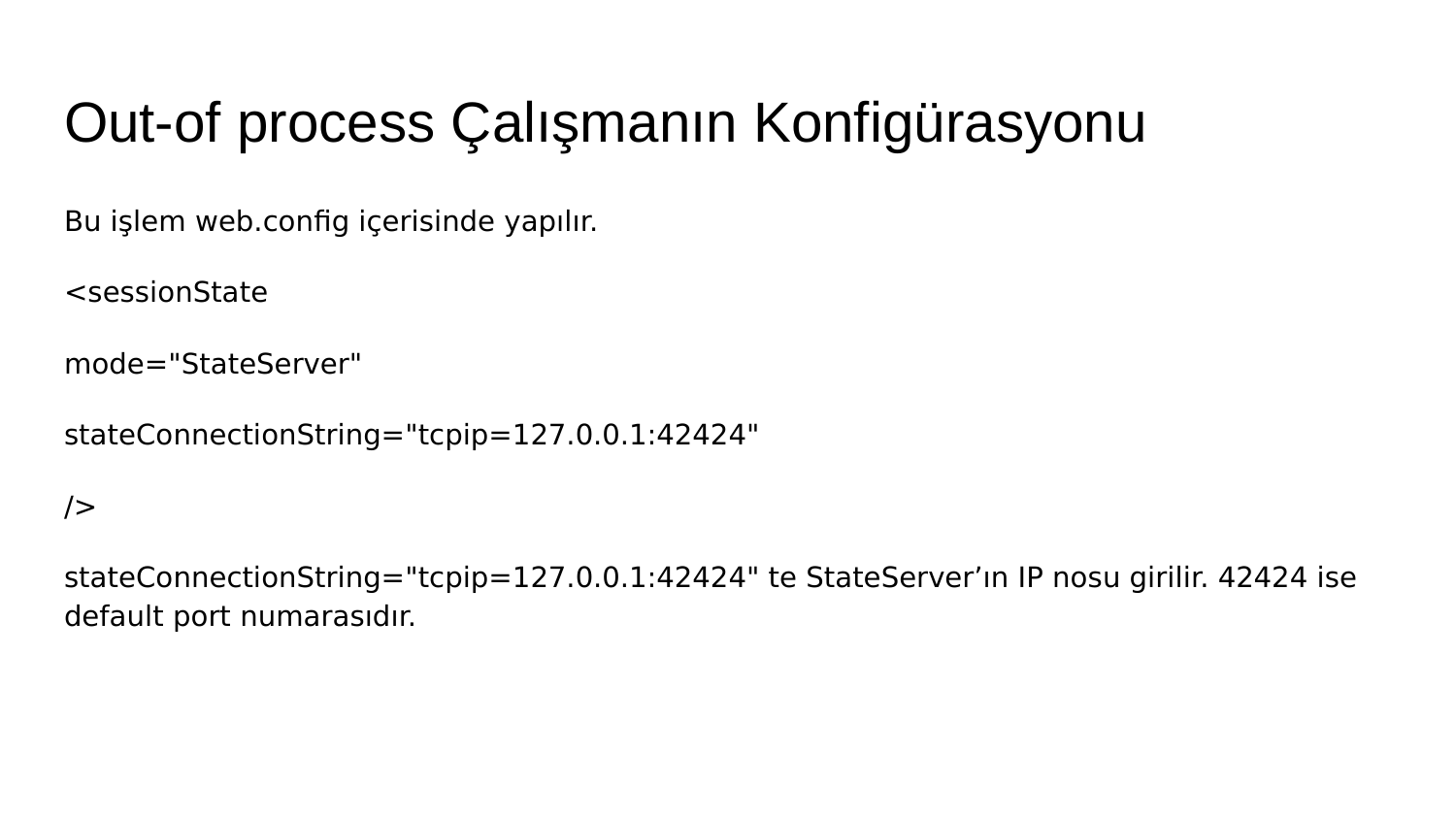

# Out-of process Çalışmanın Konfigürasyonu
Bu işlem web.config içerisinde yapılır.
<sessionState
mode="StateServer"
stateConnectionString="tcpip=127.0.0.1:42424"
/>
stateConnectionString="tcpip=127.0.0.1:42424" te StateServer’ın IP nosu girilir. 42424 ise default port numarasıdır.